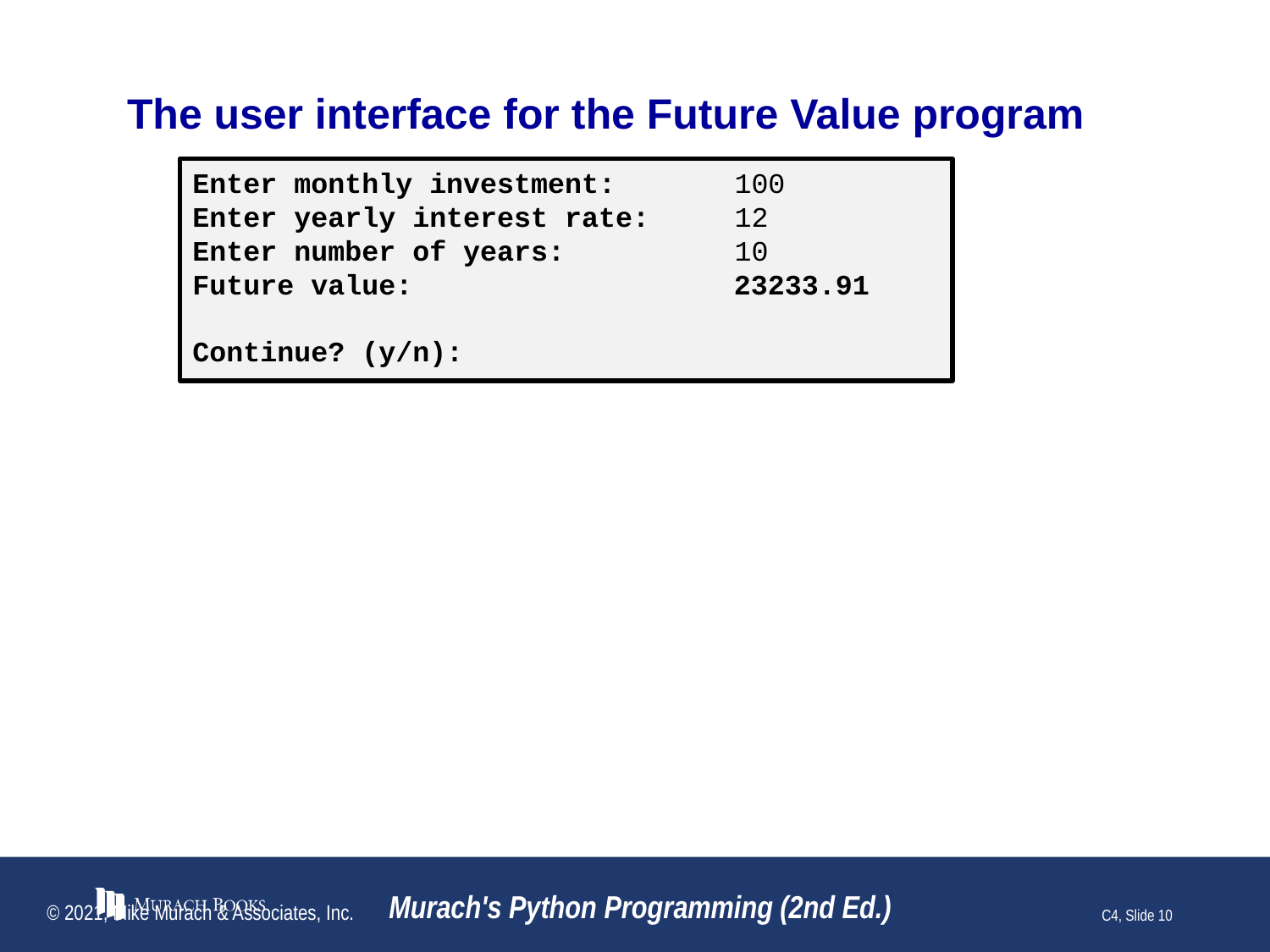

# The user interface for the Future Value program
Enter monthly investment:       100
Enter yearly interest rate:     12
Enter number of years:          10
Future value:                   23233.91

Continue? (y/n):

© 2021, Mike Murach & Associates, Inc.
Murach's Python Programming (2nd Ed.)

C4, Slide 10